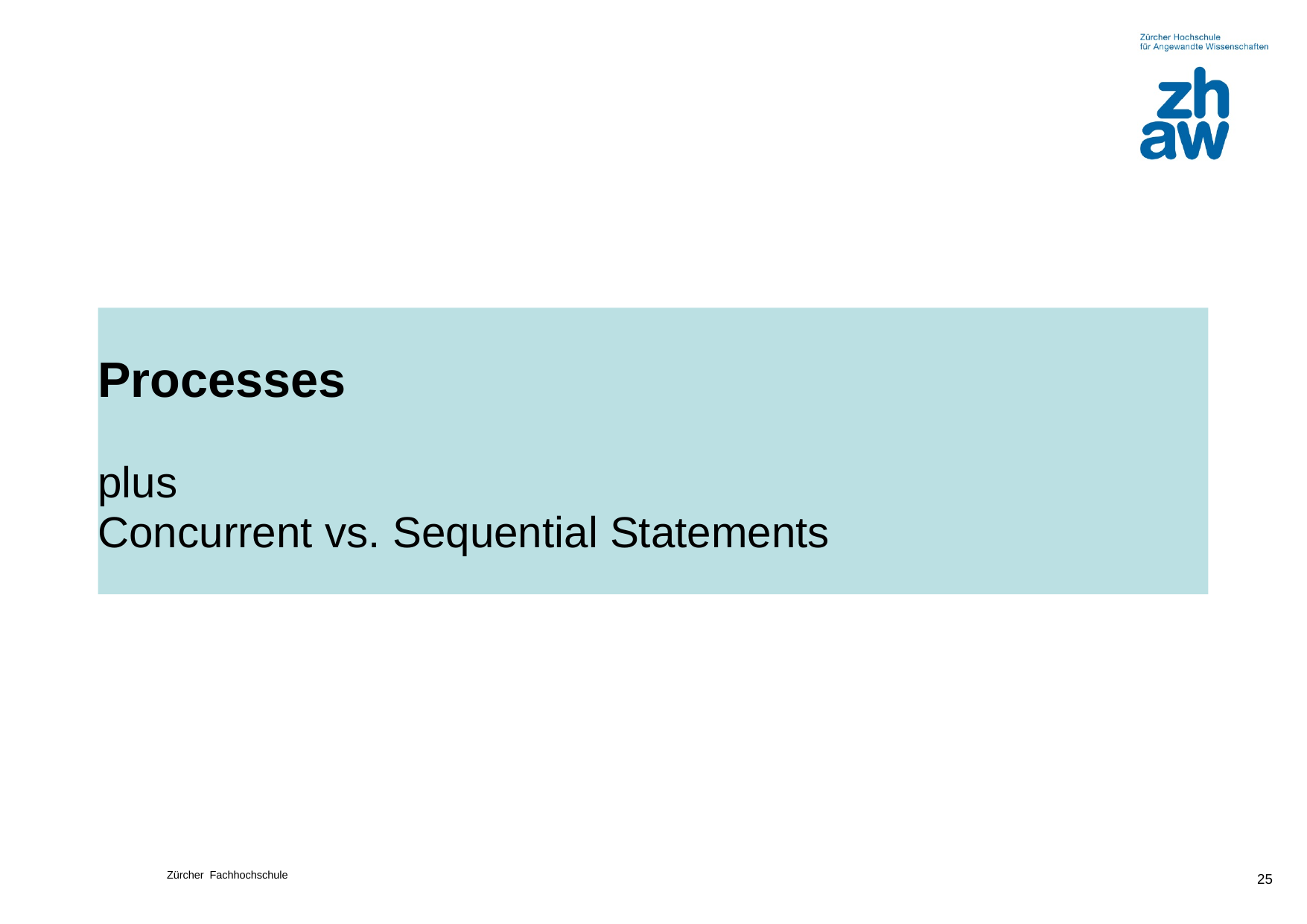

Processes

plus
Concurrent vs. Sequential Statements
25